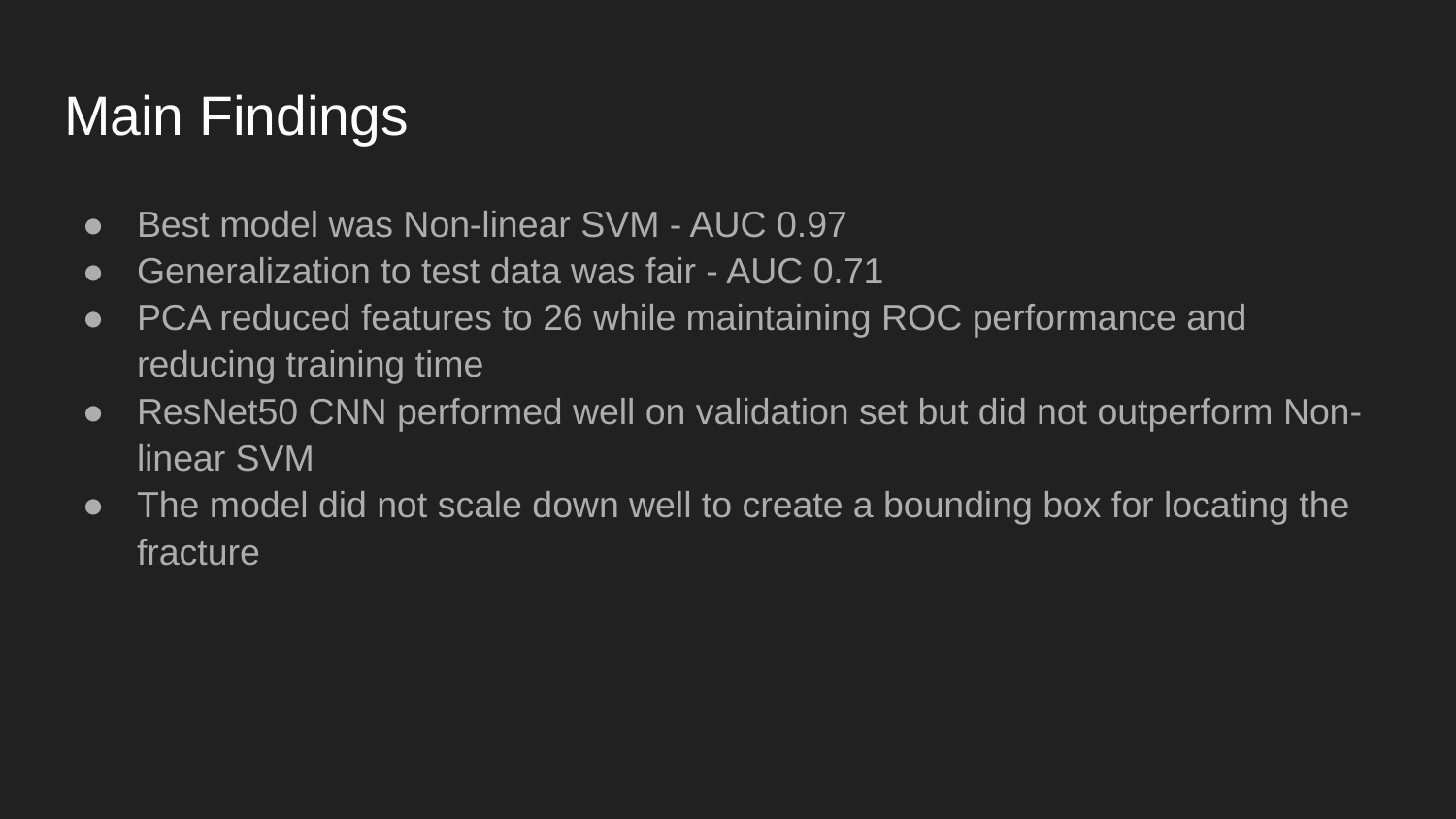

# Main Findings
Best model was Non-linear SVM - AUC 0.97
Generalization to test data was fair - AUC 0.71
PCA reduced features to 26 while maintaining ROC performance and reducing training time
ResNet50 CNN performed well on validation set but did not outperform Non-linear SVM
The model did not scale down well to create a bounding box for locating the fracture